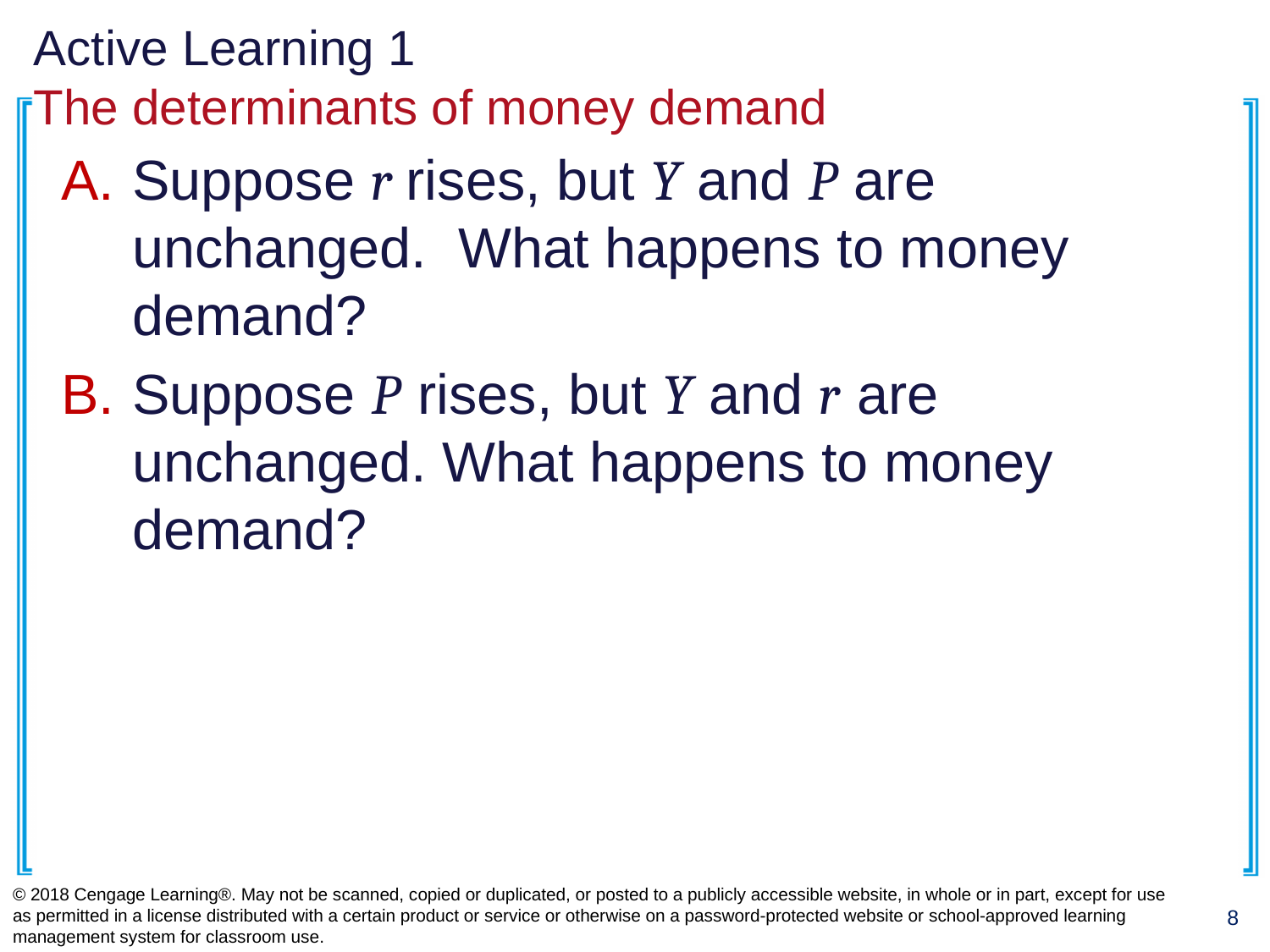

# Active Learning 1 The determinants of money demand
Suppose r rises, but Y and P are unchanged.  What happens to money demand?
Suppose P rises, but Y and r are unchanged. What happens to money demand?

© 2018 Cengage Learning®. May not be scanned, copied or duplicated, or posted to a publicly accessible website, in whole or in part, except for use as permitted in a license distributed with a certain product or service or otherwise on a password-protected website or school-approved learning management system for classroom use.
8